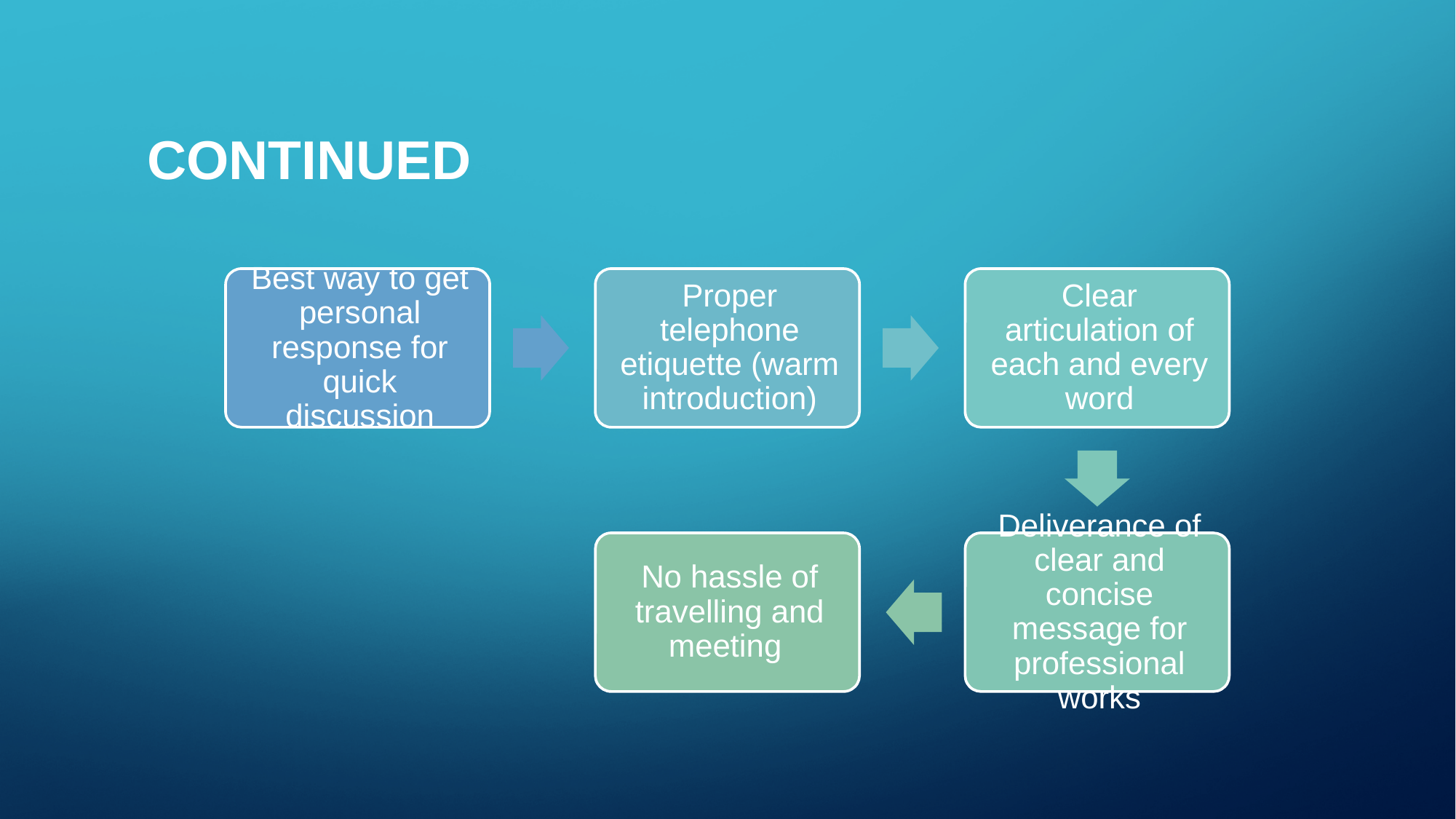

# Continued
Best way to get personal response for quick discussion

Proper telephone etiquette (warm introduction)

Clear articulation of each and every word

Deliverance of clear and concise message for professional works

No hassle of travelling and meeting